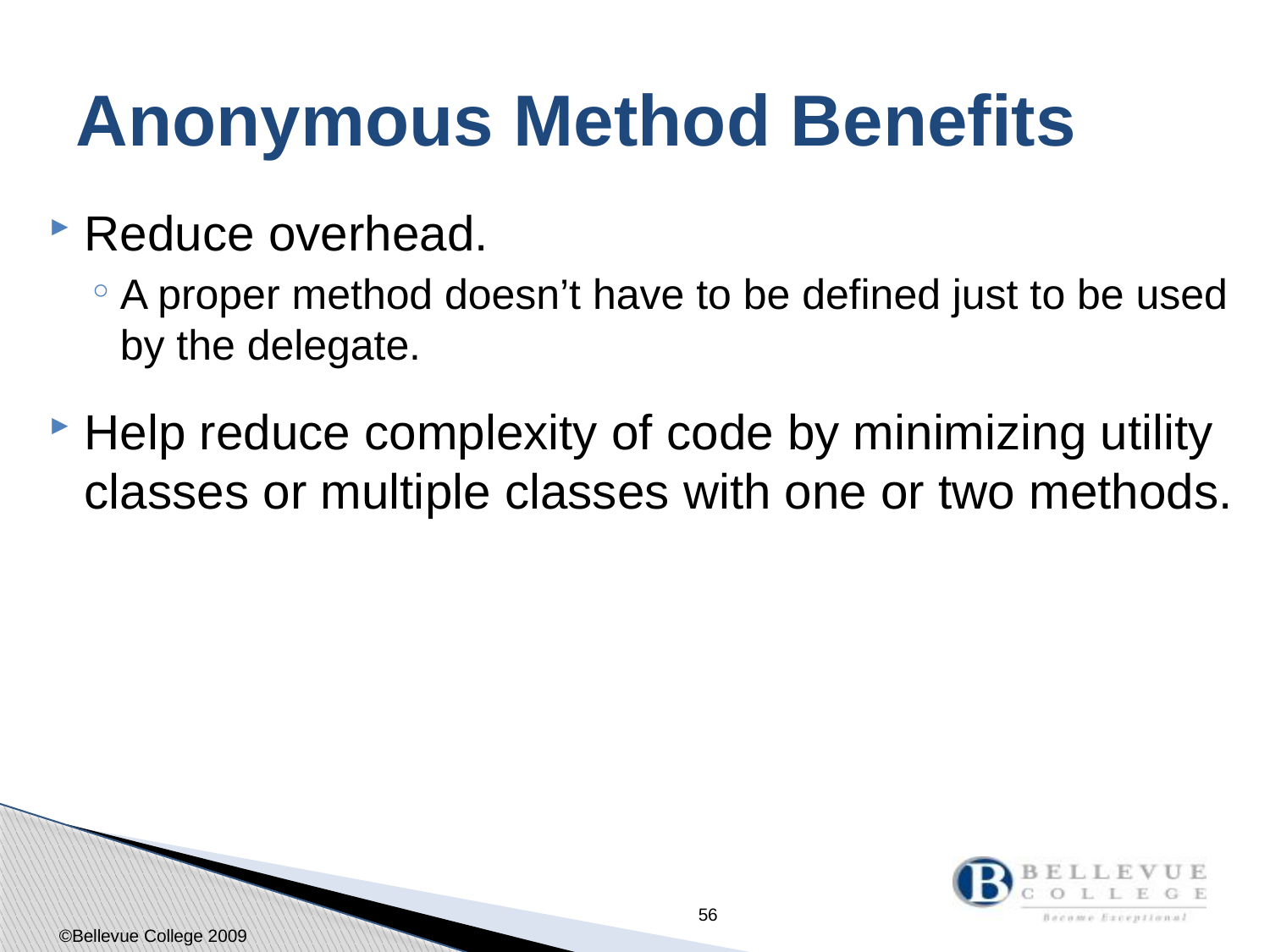

# Anonymous Method Benefits

Reduce overhead.
A proper method doesn’t have to be defined just to be used by the delegate.

Help reduce complexity of code by minimizing utility classes or multiple classes with one or two methods.
56
©Bellevue College 2009